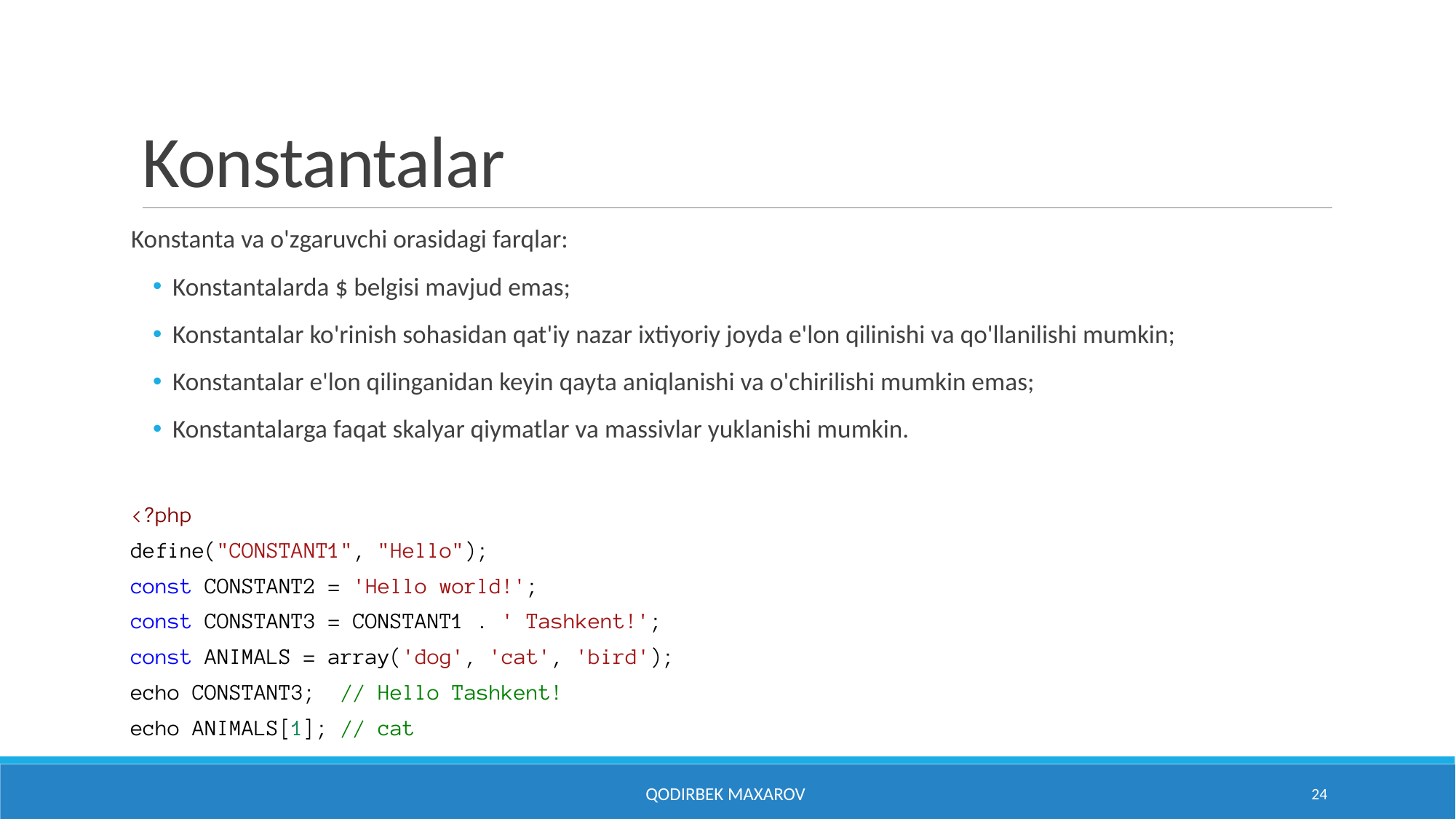

# Konstantalar
Konstanta va o'zgaruvchi orasidagi farqlar:
Konstantalarda $ belgisi mavjud emas;
Konstantalar ko'rinish sohasidan qat'iy nazar ixtiyoriy joyda e'lon qilinishi va qo'llanilishi mumkin;
Konstantalar e'lon qilinganidan keyin qayta aniqlanishi va o'chirilishi mumkin emas;
Konstantalarga faqat skalyar qiymatlar va massivlar yuklanishi mumkin.

<?php
define("CONSTANT1", "Hello");
const CONSTANT2 = 'Hello world!';
const CONSTANT3 = CONSTANT1 . ' Tashkent!';
const ANIMALS = array('dog', 'cat', 'bird');
echo CONSTANT3;  // Hello Tashkent!
echo ANIMALS[1]; // cat
Qodirbek Maxarov
24